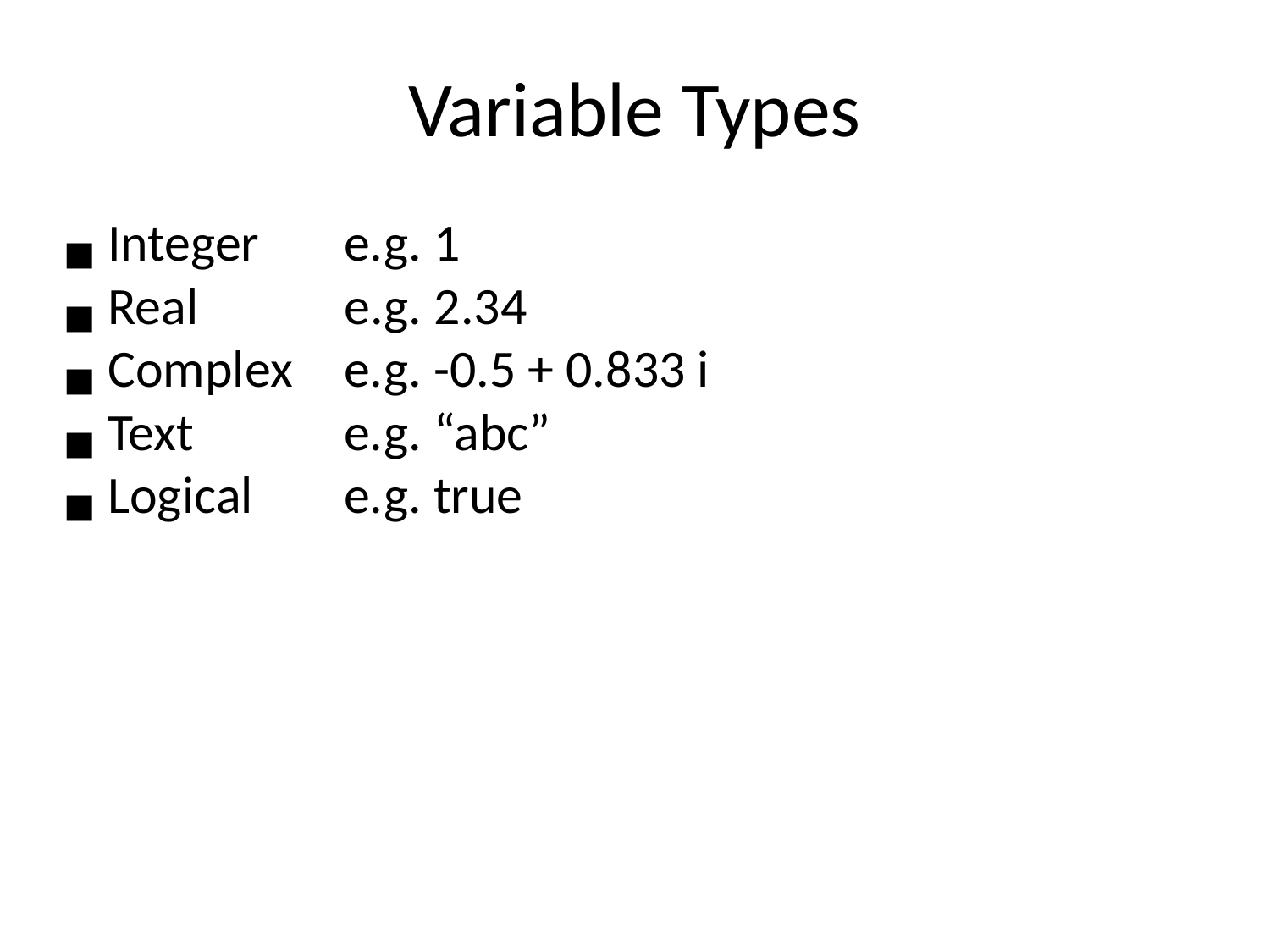

# Variable Types
Integer     							e.g. 1
Real																		          e.g. 2.34
Complex								e.g. -0.5 + 0.833 i
Text											 								e.g. “abc”
Logical								e.g. true